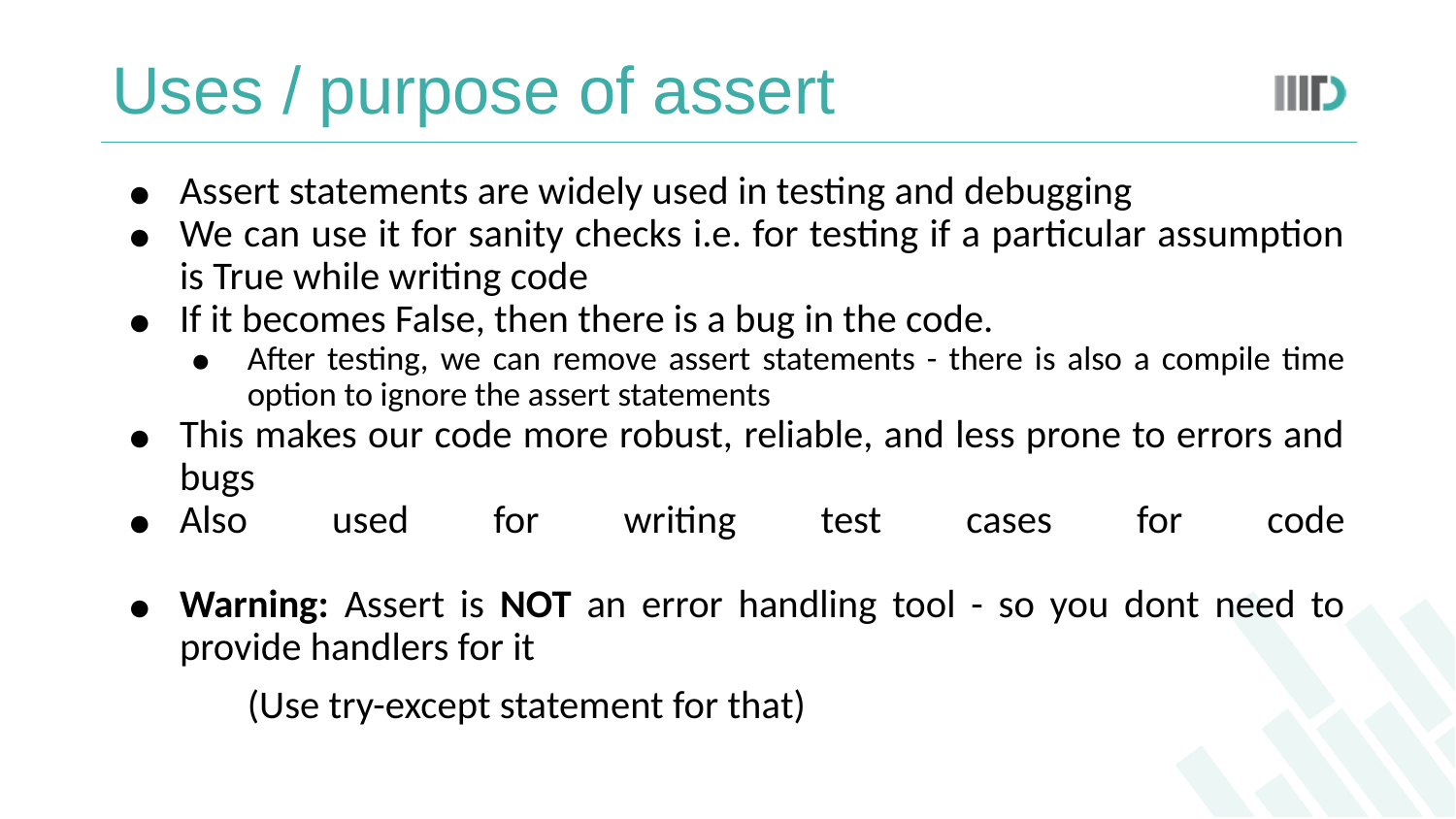

# Uses / purpose of assert
Assert statements are widely used in testing and debugging
We can use it for sanity checks i.e. for testing if a particular assumption is True while writing code
If it becomes False, then there is a bug in the code.
After testing, we can remove assert statements - there is also a compile time option to ignore the assert statements
This makes our code more robust, reliable, and less prone to errors and bugs
Also used for writing test cases for code
Warning: Assert is NOT an error handling tool - so you dont need to provide handlers for it
(Use try-except statement for that)